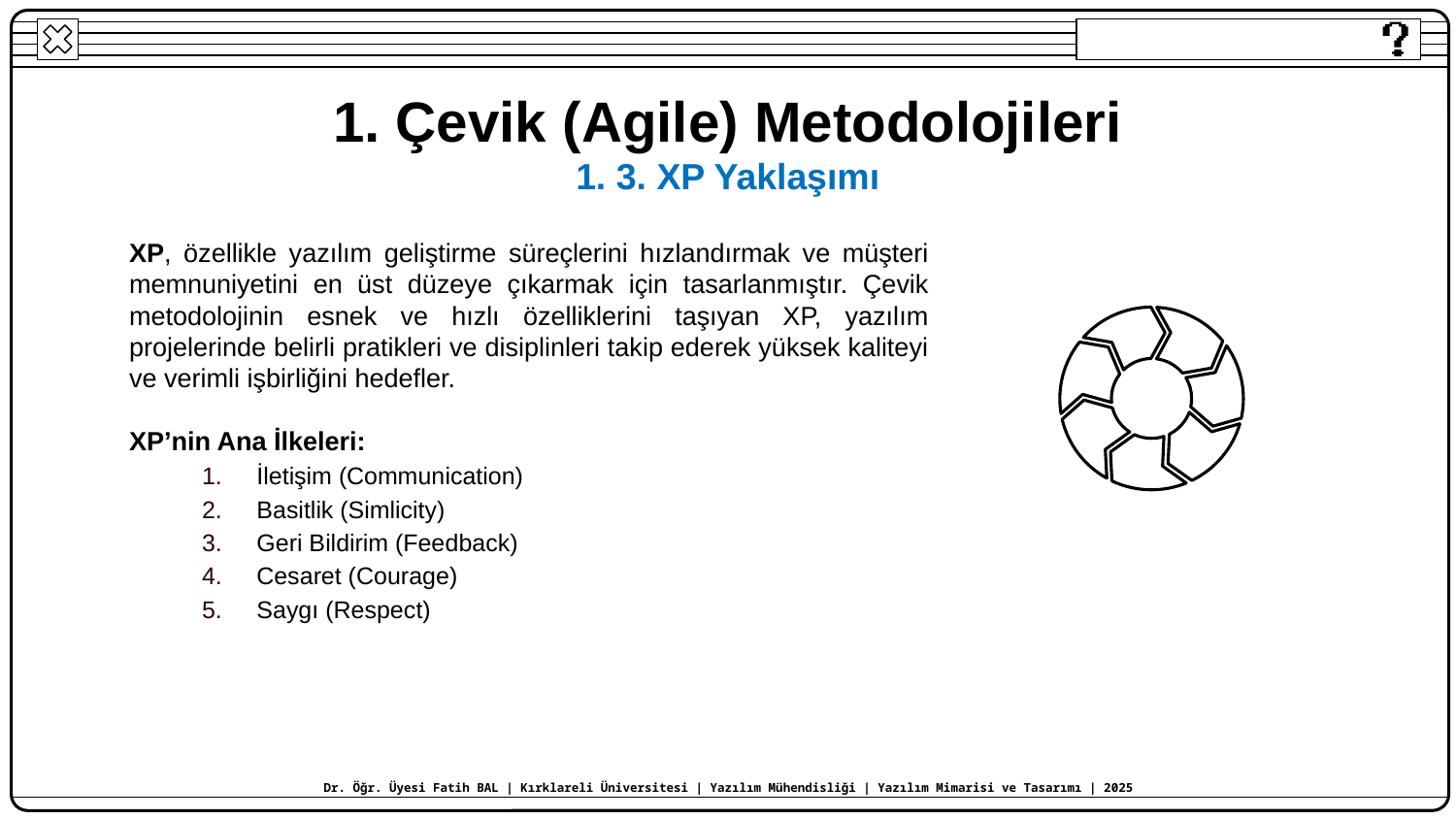

# 1. Çevik (Agile) Metodolojileri 1. 3. XP Yaklaşımı
XP, özellikle yazılım geliştirme süreçlerini hızlandırmak ve müşteri memnuniyetini en üst düzeye çıkarmak için tasarlanmıştır. Çevik metodolojinin esnek ve hızlı özelliklerini taşıyan XP, yazılım projelerinde belirli pratikleri ve disiplinleri takip ederek yüksek kaliteyi ve verimli işbirliğini hedefler.

XP’nin Ana İlkeleri:
İletişim (Communication)
Basitlik (Simlicity)
Geri Bildirim (Feedback)
Cesaret (Courage)
Saygı (Respect)

Dr. Öğr. Üyesi Fatih BAL | Kırklareli Üniversitesi | Yazılım Mühendisliği | Yazılım Mimarisi ve Tasarımı | 2025